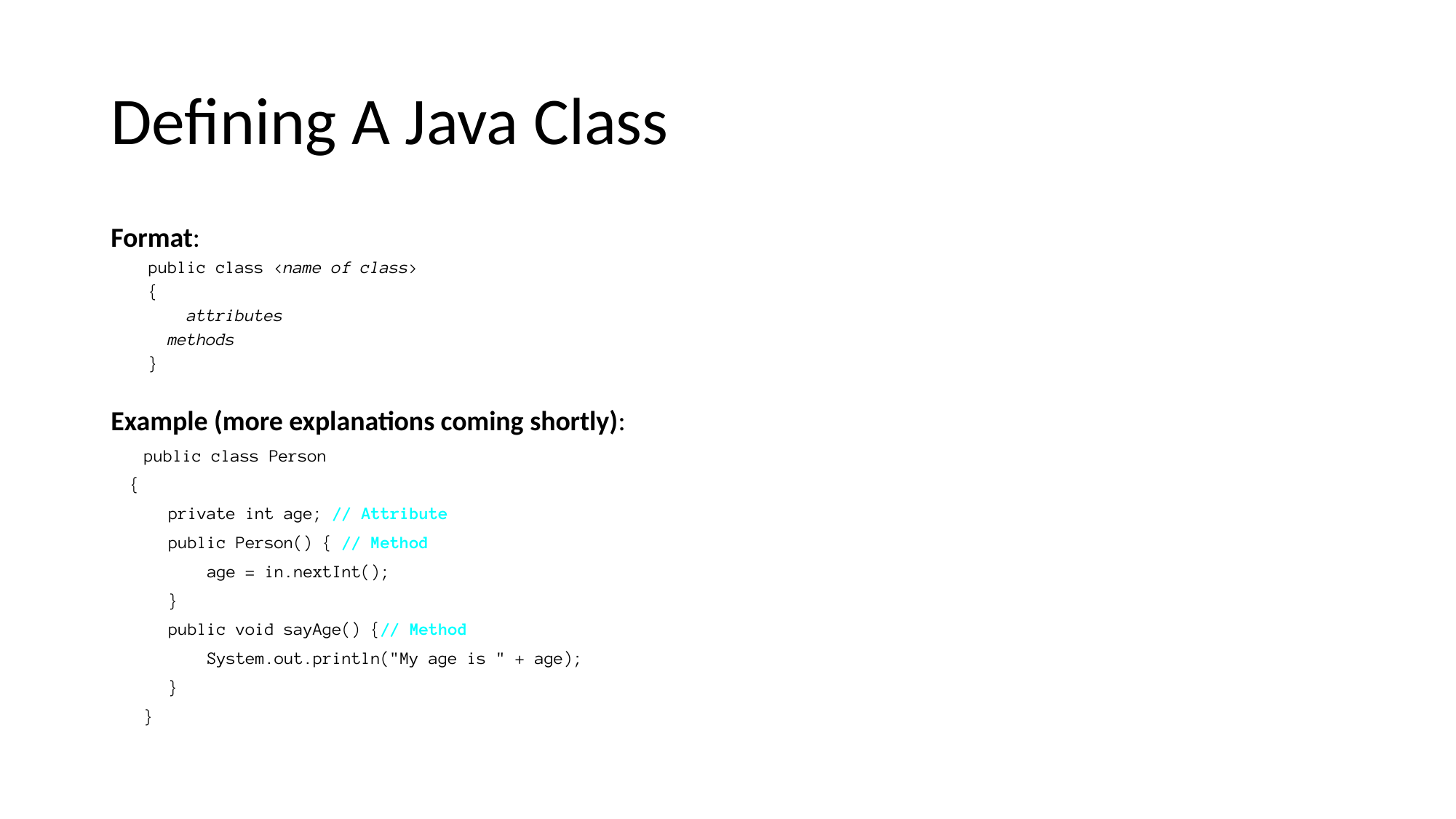

# Defining A Java Class
Format:
public class <name of class>
{
    attributes
	  methods
}

Example (more explanations coming shortly):
	 public class Person
  {
      private int age; // Attribute
      public Person() { // Method
          age = in.nextInt();
      }
      public void sayAge() {// Method
          System.out.println("My age is " + age);
      }
	 }